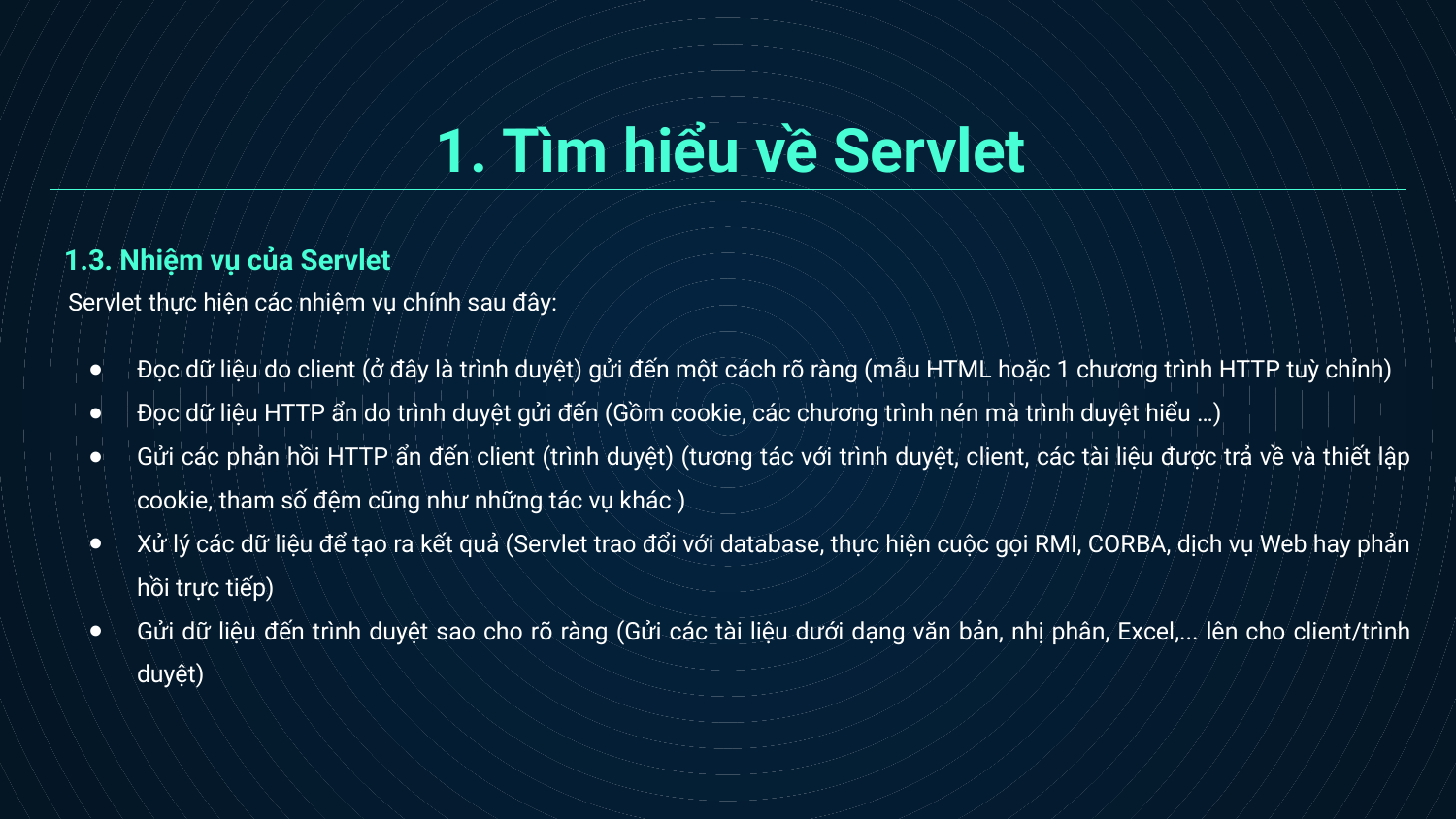

Tìm hiểu về Servlet
1.3. Nhiệm vụ của Servlet
Servlet thực hiện các nhiệm vụ chính sau đây:
Đọc dữ liệu do client (ở đây là trình duyệt) gửi đến một cách rõ ràng (mẫu HTML hoặc 1 chương trình HTTP tuỳ chỉnh)
Đọc dữ liệu HTTP ẩn do trình duyệt gửi đến (Gồm cookie, các chương trình nén mà trình duyệt hiểu …)
Gửi các phản hồi HTTP ẩn đến client (trình duyệt) (tương tác với trình duyệt, client, các tài liệu được trả về và thiết lập cookie, tham số đệm cũng như những tác vụ khác )
Xử lý các dữ liệu để tạo ra kết quả (Servlet trao đổi với database, thực hiện cuộc gọi RMI, CORBA, dịch vụ Web hay phản hồi trực tiếp)
Gửi dữ liệu đến trình duyệt sao cho rõ ràng (Gửi các tài liệu dưới dạng văn bản, nhị phân, Excel,... lên cho client/trình duyệt)